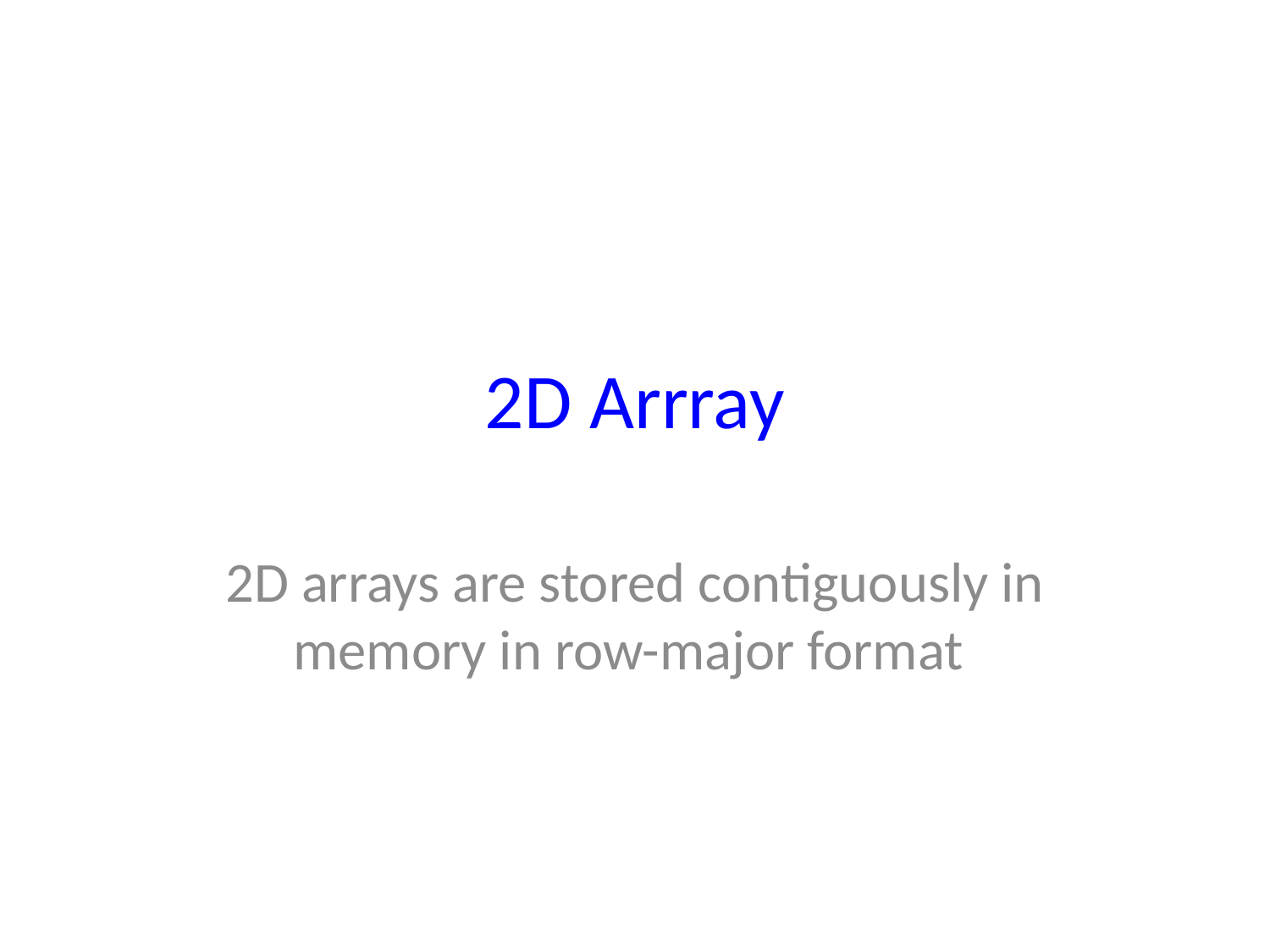

# 2D Arrray
2D arrays are stored contiguously in memory in row-major format